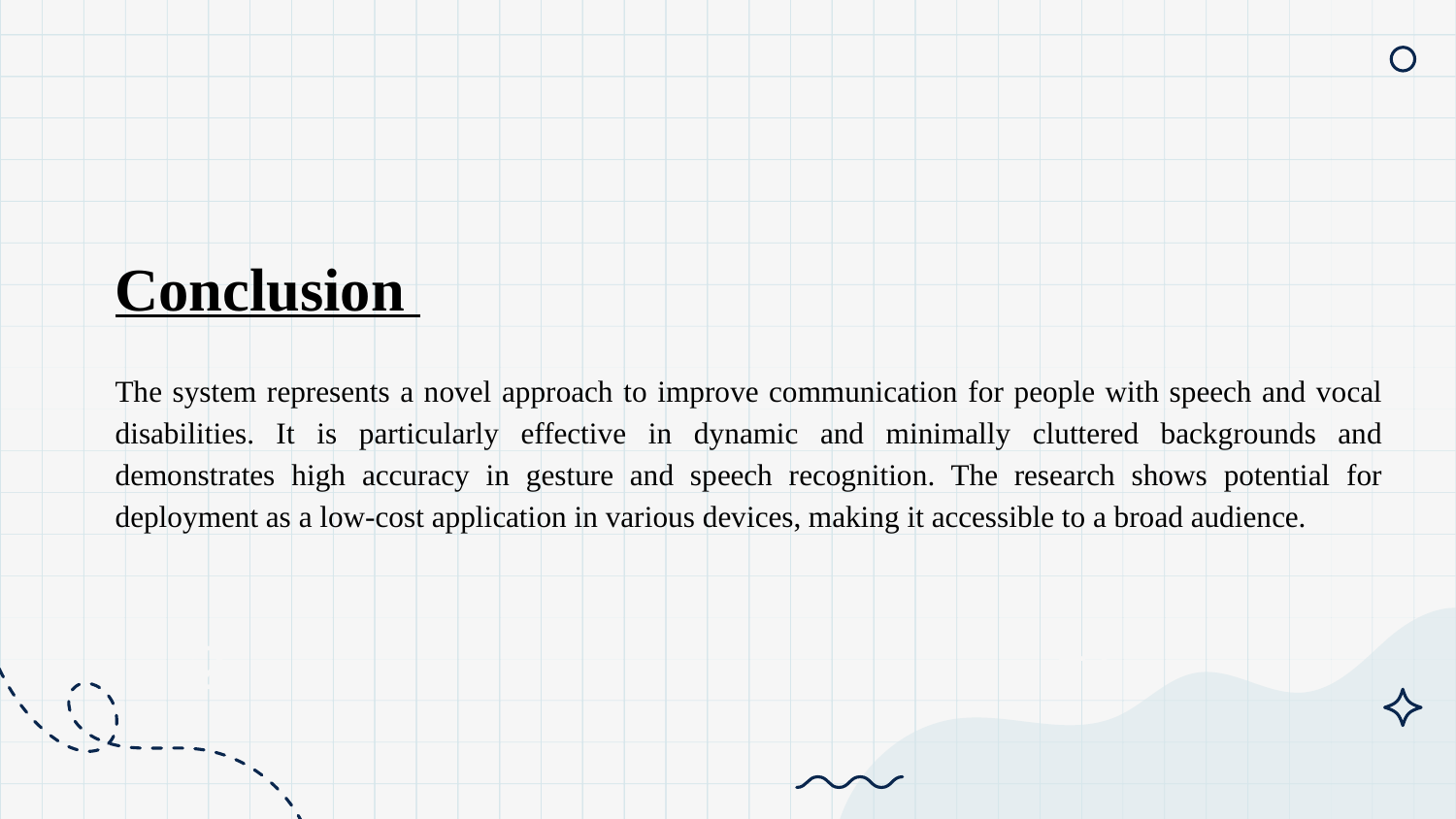

Conclusion
The system represents a novel approach to improve communication for people with speech and vocal disabilities. It is particularly effective in dynamic and minimally cluttered backgrounds and demonstrates high accuracy in gesture and speech recognition. The research shows potential for deployment as a low-cost application in various devices, making it accessible to a broad audience.

+1
-2